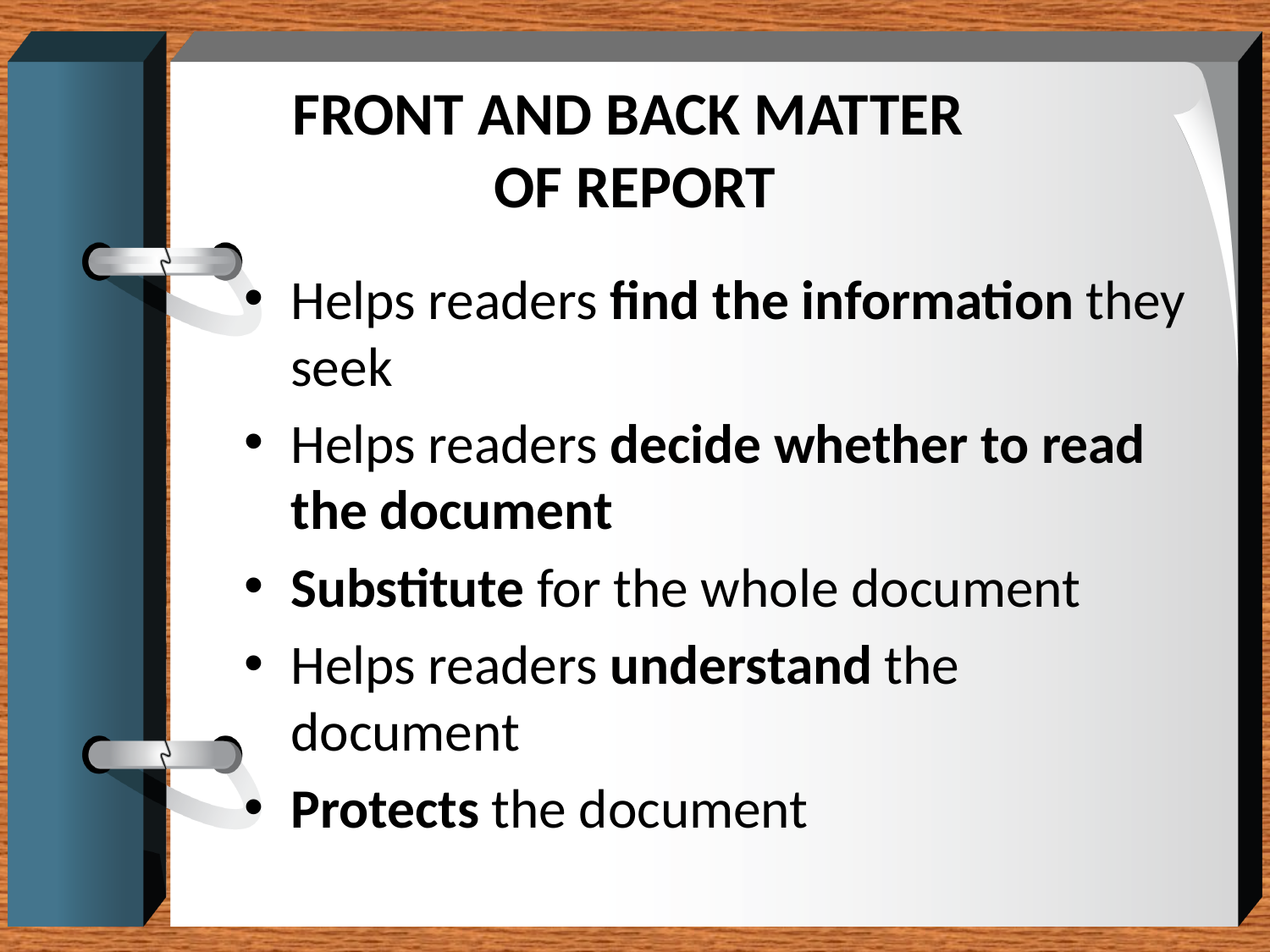

# FRONT AND BACK MATTER OF REPORT
Helps readers find the information they seek
Helps readers decide whether to read the document
Substitute for the whole document
Helps readers understand the document
Protects the document

16